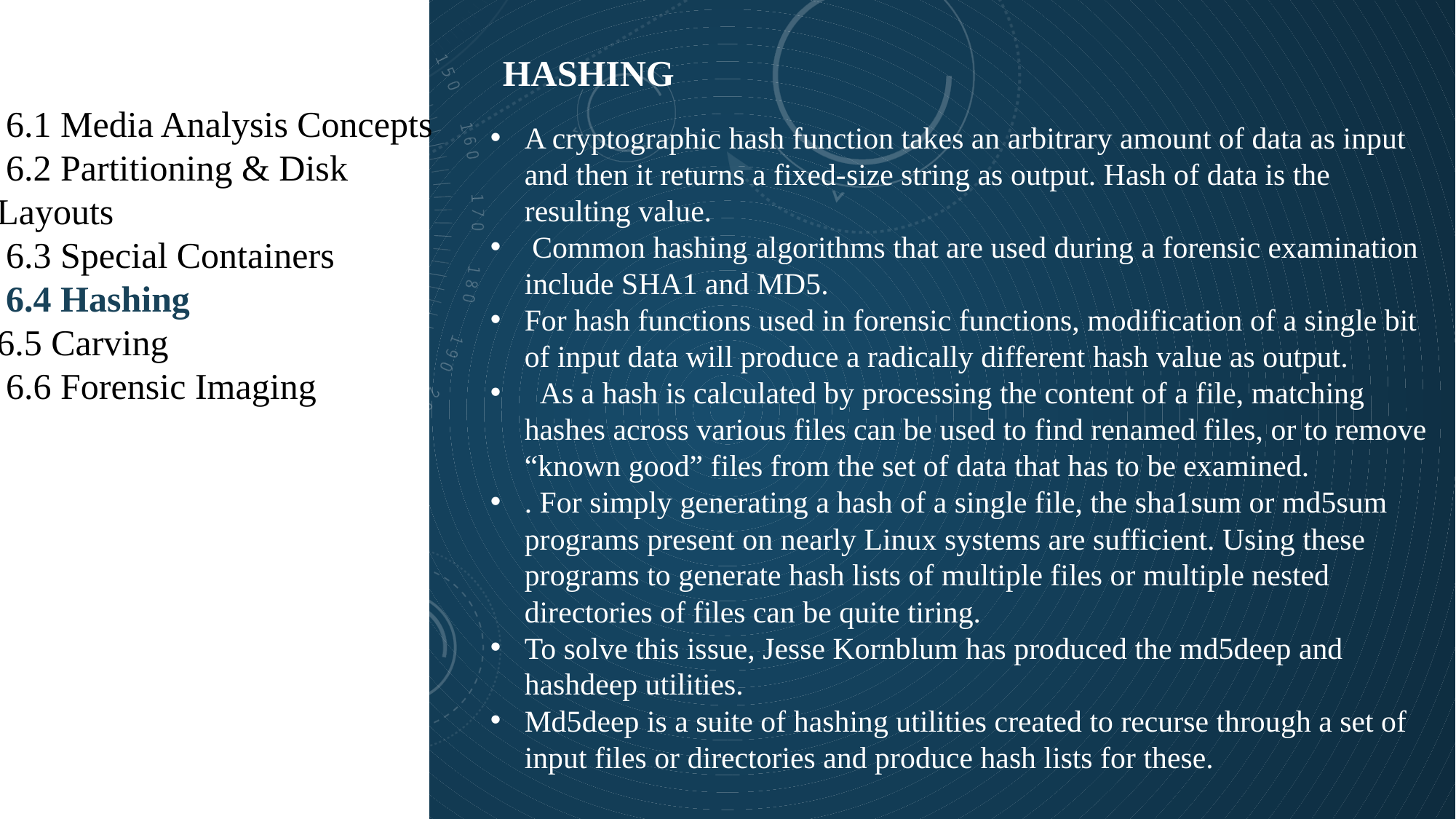

HASHING
 6.1 Media Analysis Concepts
 6.2 Partitioning & Disk Layouts
 6.3 Special Containers
 6.4 Hashing
6.5 Carving
 6.6 Forensic Imaging
A cryptographic hash function takes an arbitrary amount of data as input and then it returns a fixed-size string as output. Hash of data is the resulting value.
 Common hashing algorithms that are used during a forensic examination include SHA1 and MD5.
For hash functions used in forensic functions, modification of a single bit of input data will produce a radically different hash value as output.
  As a hash is calculated by processing the content of a file, matching hashes across various files can be used to find renamed files, or to remove “known good” files from the set of data that has to be examined.
. For simply generating a hash of a single file, the sha1sum or md5sum programs present on nearly Linux systems are sufficient. Using these programs to generate hash lists of multiple files or multiple nested directories of files can be quite tiring.
To solve this issue, Jesse Kornblum has produced the md5deep and hashdeep utilities.
Md5deep is a suite of hashing utilities created to recurse through a set of input files or directories and produce hash lists for these.